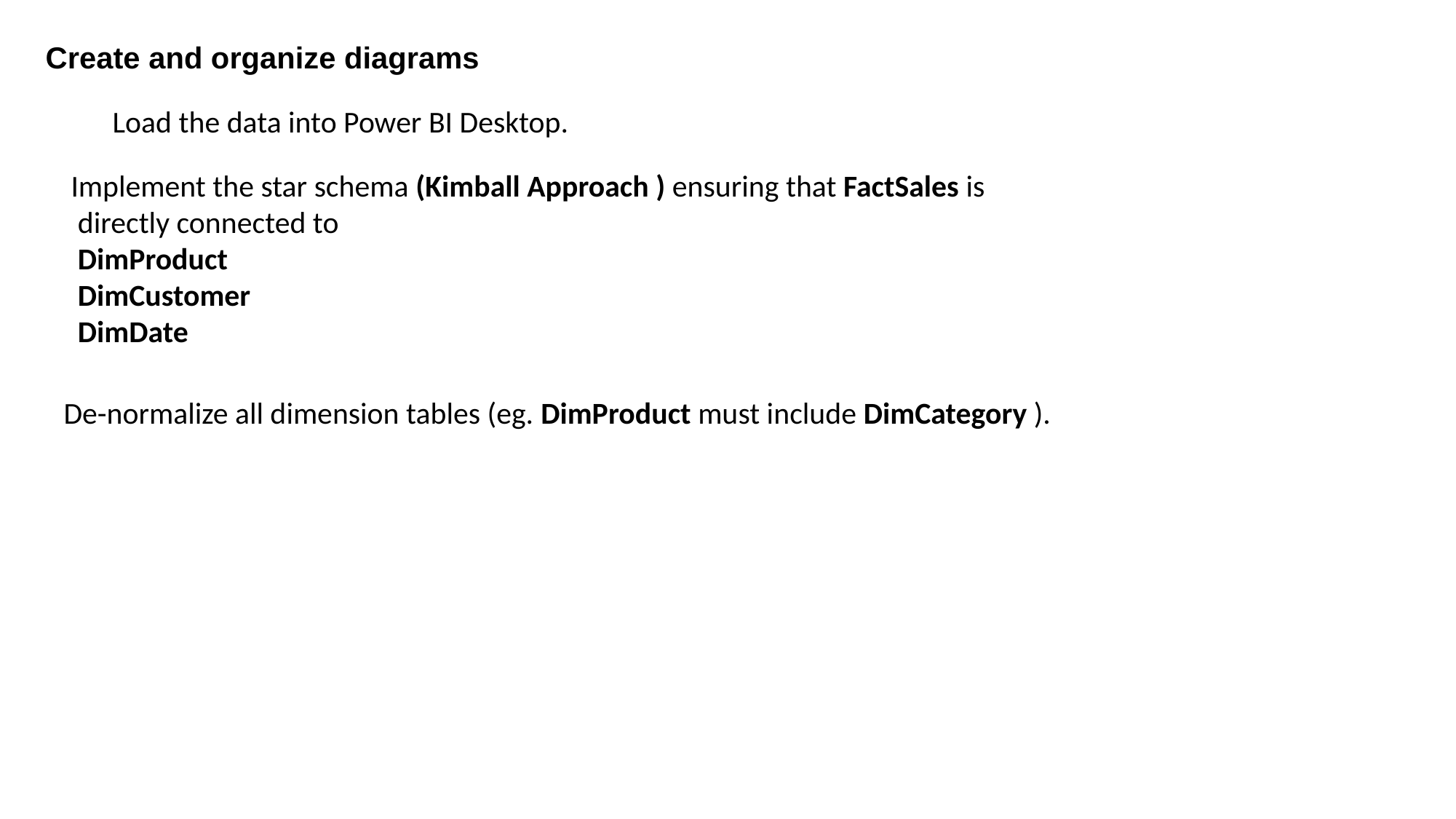

Create and organize diagrams
Load the data into Power BI Desktop.
Implement the star schema (Kimball Approach ) ensuring that FactSales is
 directly connected to
 DimProduct
 DimCustomer
 DimDate
De-normalize all dimension tables (eg. DimProduct must include DimCategory ).